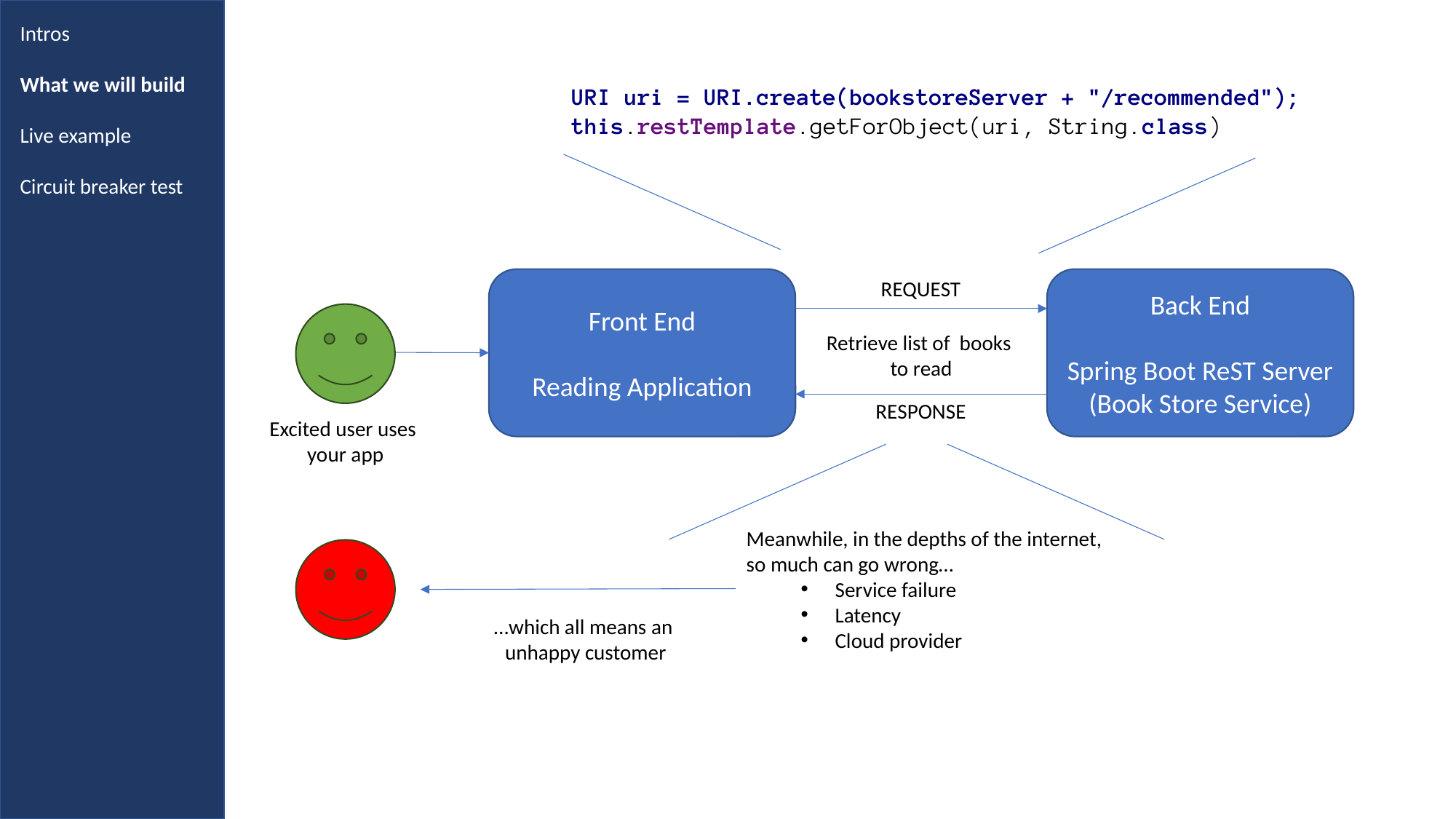

Intros

What we will build

Live example

Circuit breaker test
URI uri = URI.create(bookstoreServer + "/recommended");
this.restTemplate.getForObject(uri, String.class)
Front End

Reading Application
Back End

Spring Boot ReST Server
(Book Store Service)
REQUEST

Retrieve list of  books
to read
RESPONSE
Excited user uses
your app
Meanwhile, in the depths of the internet,
so much can go wrong…
Service failure
Latency
Cloud provider

…which all means an
unhappy customer